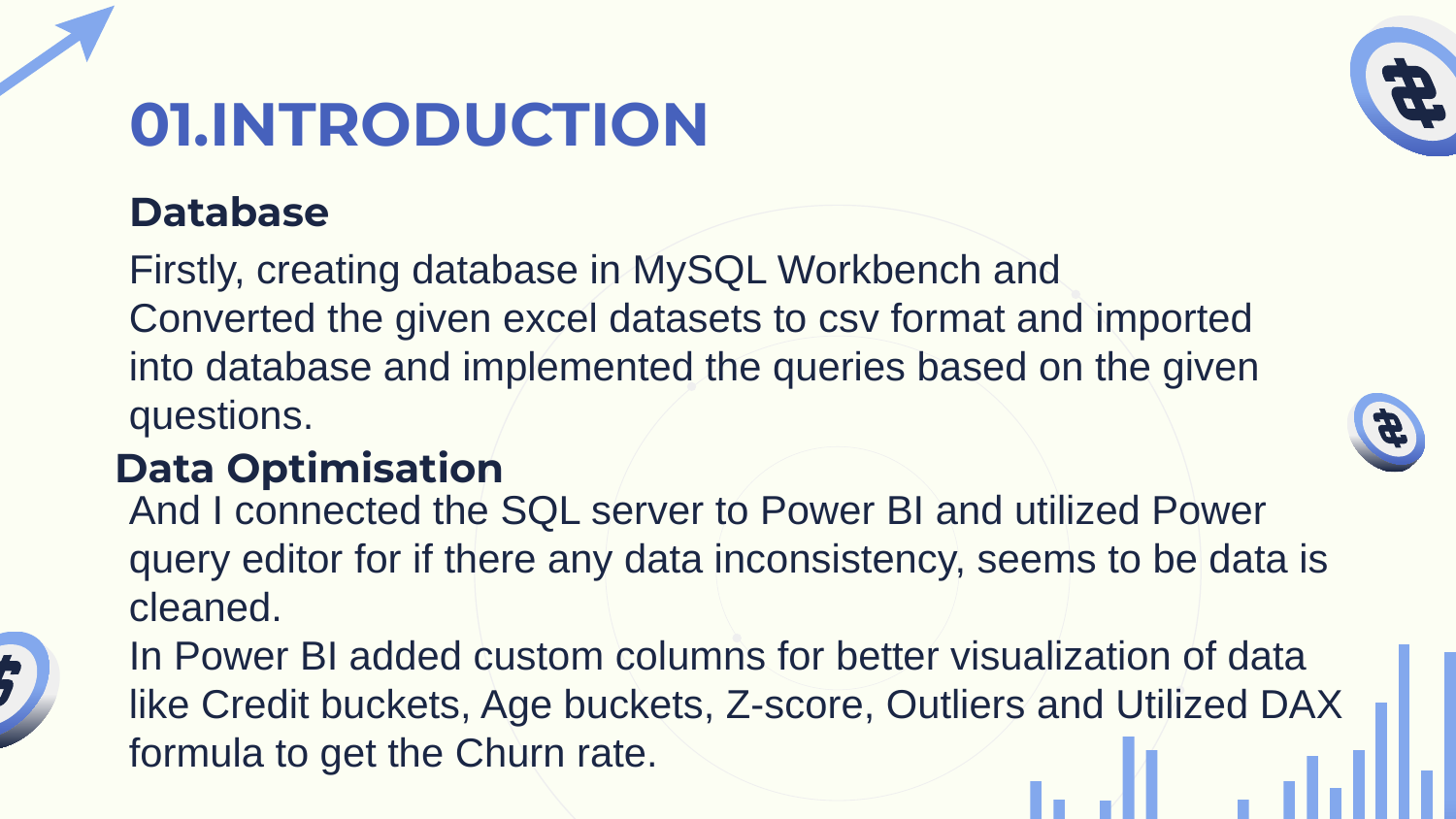

# 01.INTRODUCTION
Database
Firstly, creating database in MySQL Workbench and
Converted the given excel datasets to csv format and imported into database and implemented the queries based on the given questions.
Data Optimisation
And I connected the SQL server to Power BI and utilized Power query editor for if there any data inconsistency, seems to be data is cleaned.
In Power BI added custom columns for better visualization of data like Credit buckets, Age buckets, Z-score, Outliers and Utilized DAX formula to get the Churn rate.